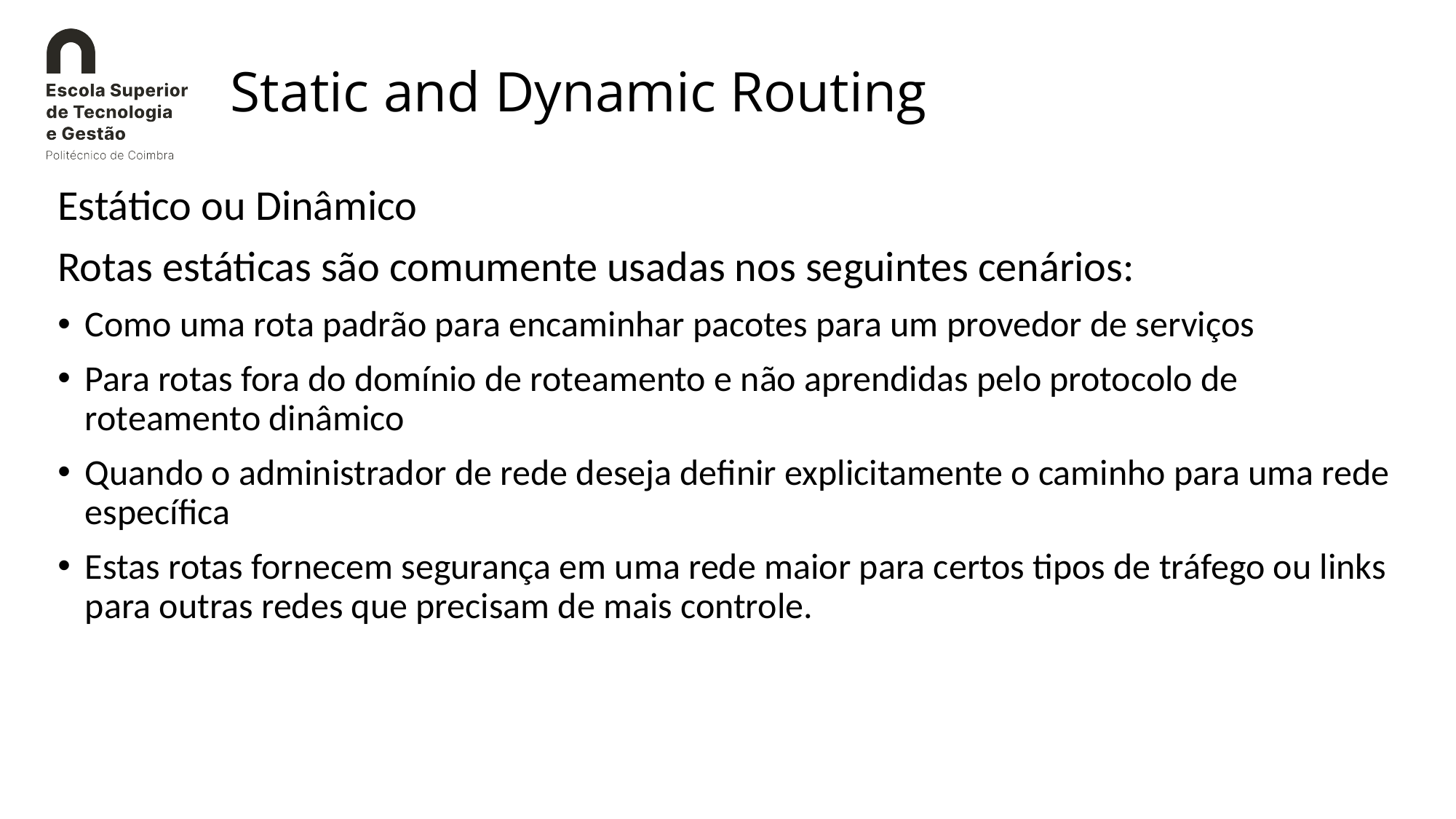

# Static and Dynamic Routing
Estático ou Dinâmico
Rotas estáticas são comumente usadas nos seguintes cenários:
Como uma rota padrão para encaminhar pacotes para um provedor de serviços
Para rotas fora do domínio de roteamento e não aprendidas pelo protocolo de roteamento dinâmico
Quando o administrador de rede deseja definir explicitamente o caminho para uma rede específica
Estas rotas fornecem segurança em uma rede maior para certos tipos de tráfego ou links para outras redes que precisam de mais controle.